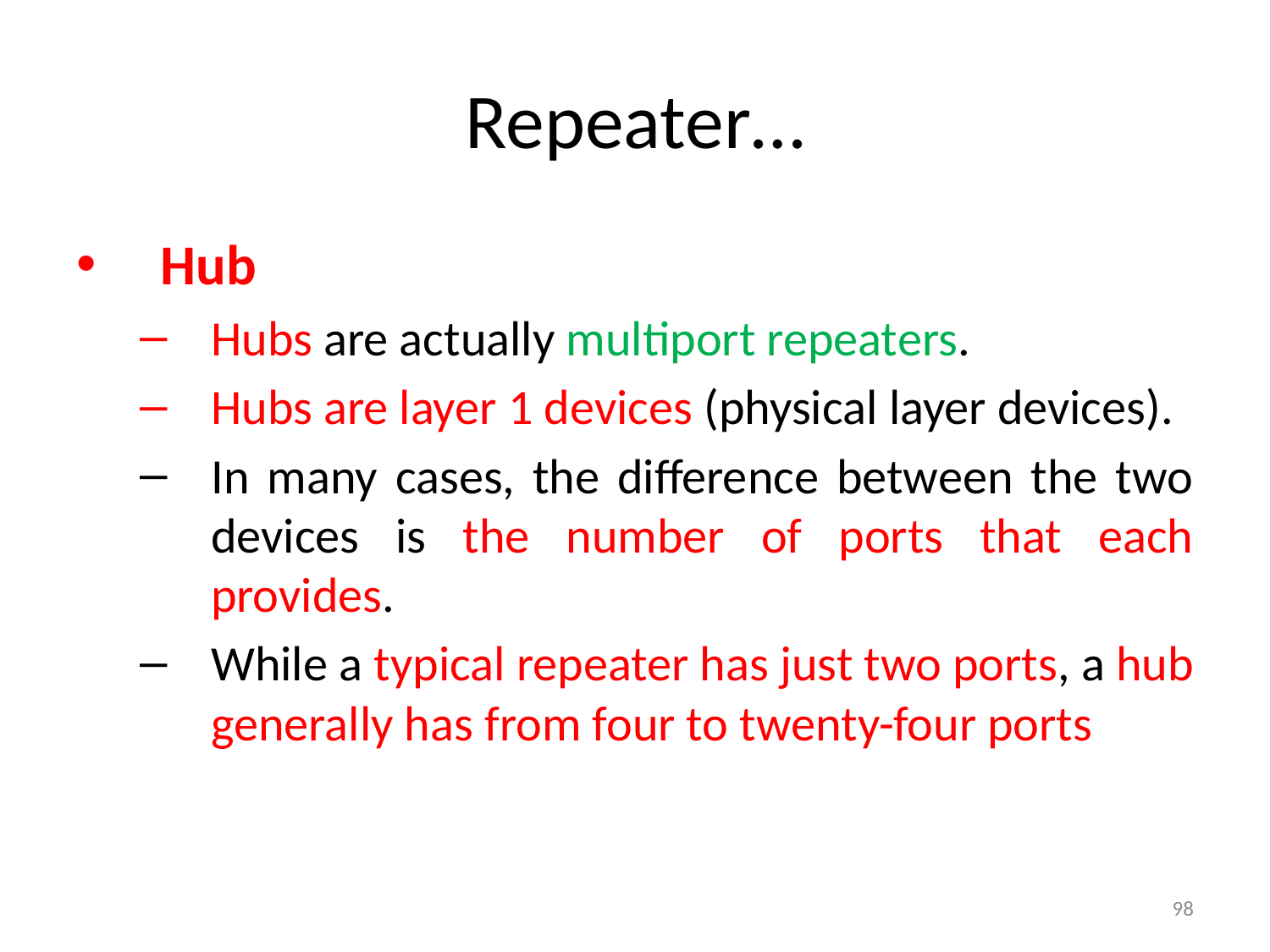

# Repeater…
Hub
Hubs are actually multiport repeaters.
Hubs are layer 1 devices (physical layer devices).
In many cases, the difference between the two devices is the number of ports that each provides.
While a typical repeater has just two ports, a hub generally has from four to twenty-four ports

98